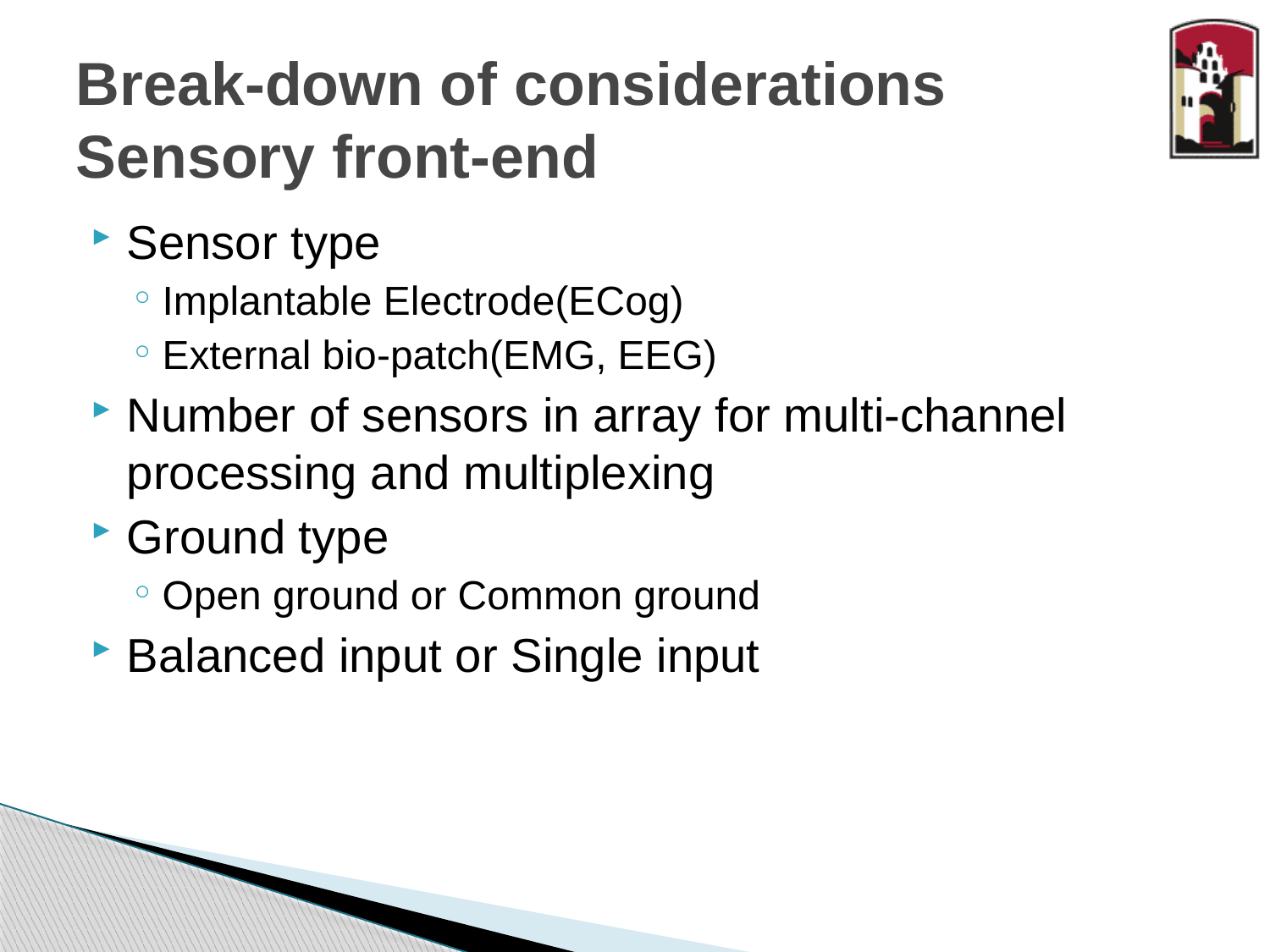

# Break-down of considerations Sensory front-end
Sensor type
Implantable Electrode(ECog)
External bio-patch(EMG, EEG)
Number of sensors in array for multi-channel processing and multiplexing
Ground type
Open ground or Common ground
Balanced input or Single input